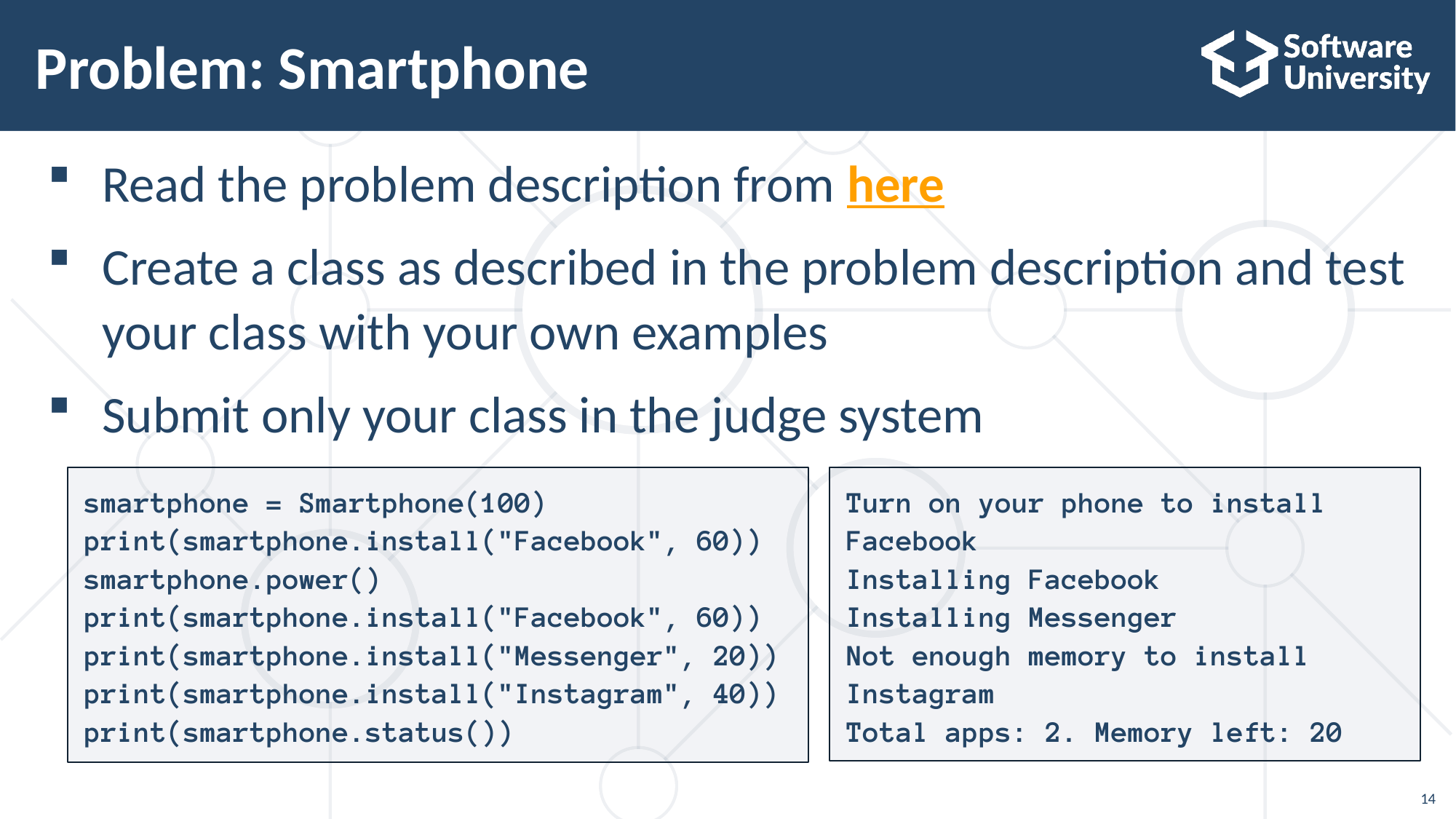

# Problem: Smartphone
Read the problem description from here
Create a class as described in the problem description and test your class with your own examples
Submit only your class in the judge system
smartphone = Smartphone(100)
print(smartphone.install("Facebook", 60))
smartphone.power()
print(smartphone.install("Facebook", 60))
print(smartphone.install("Messenger", 20))
print(smartphone.install("Instagram", 40))
print(smartphone.status())
Turn on your phone to install Facebook
Installing Facebook
Installing Messenger
Not enough memory to install Instagram
Total apps: 2. Memory left: 20
14